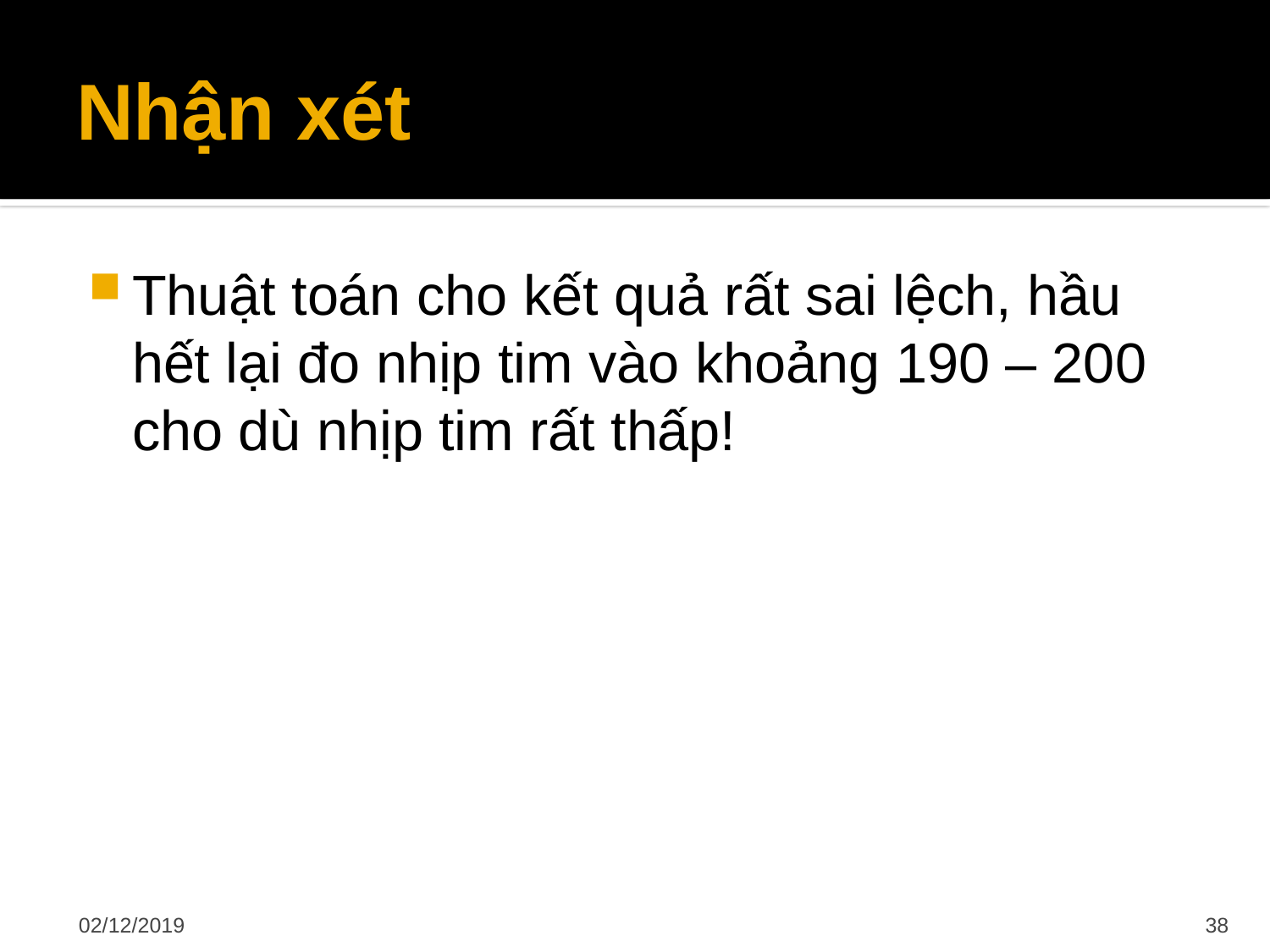

# Nhận xét
Thuật toán cho kết quả rất sai lệch, hầu hết lại đo nhịp tim vào khoảng 190 – 200 cho dù nhịp tim rất thấp!
02/12/2019
38